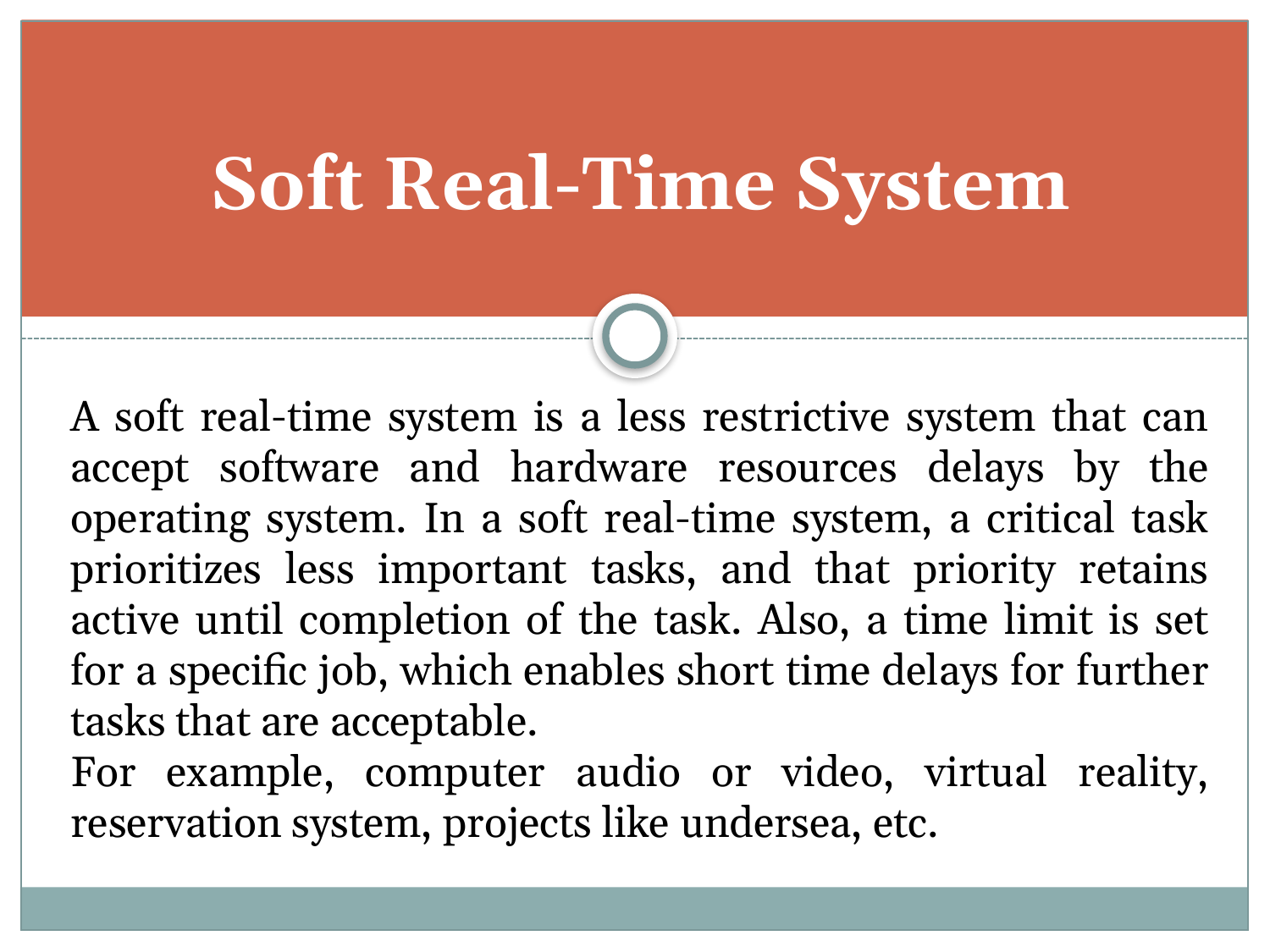

# Soft Real-Time System
A soft real-time system is a less restrictive system that can accept software and hardware resources delays by the operating system. In a soft real-time system, a critical task prioritizes less important tasks, and that priority retains active until completion of the task. Also, a time limit is set for a specific job, which enables short time delays for further tasks that are acceptable.
For example, computer audio or video, virtual reality, reservation system, projects like undersea, etc.